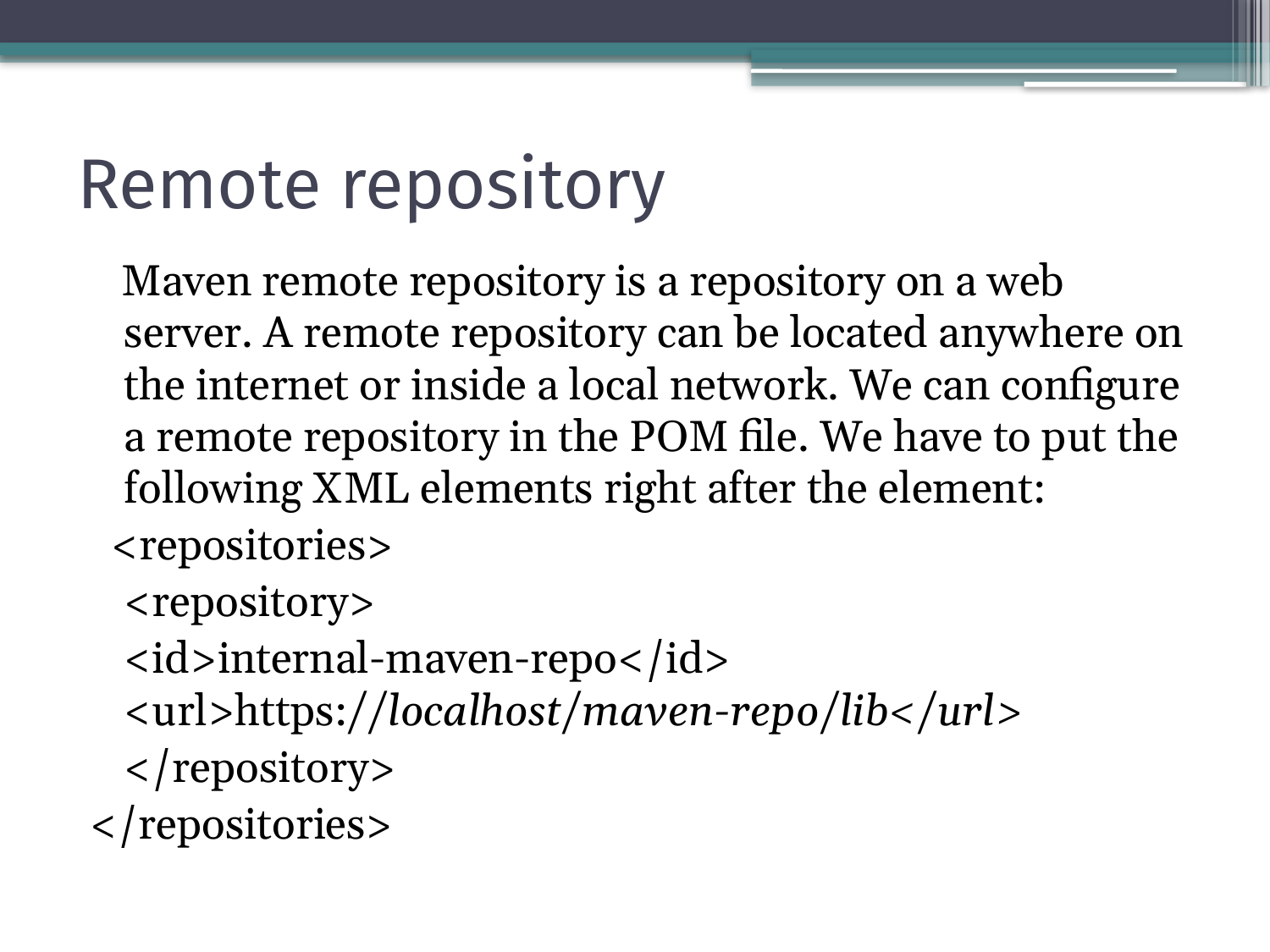

# Remote repository
   Maven remote repository is a repository on a web server. A remote repository can be located anywhere on the internet or inside a local network. We can configure a remote repository in the POM file. We have to put the following XML elements right after the element:
  <repositories>
		<repository>
		<id>internal-maven-repo</id> 	<url>https://localhost/maven-repo/lib</url>
		</repository>
</repositories>